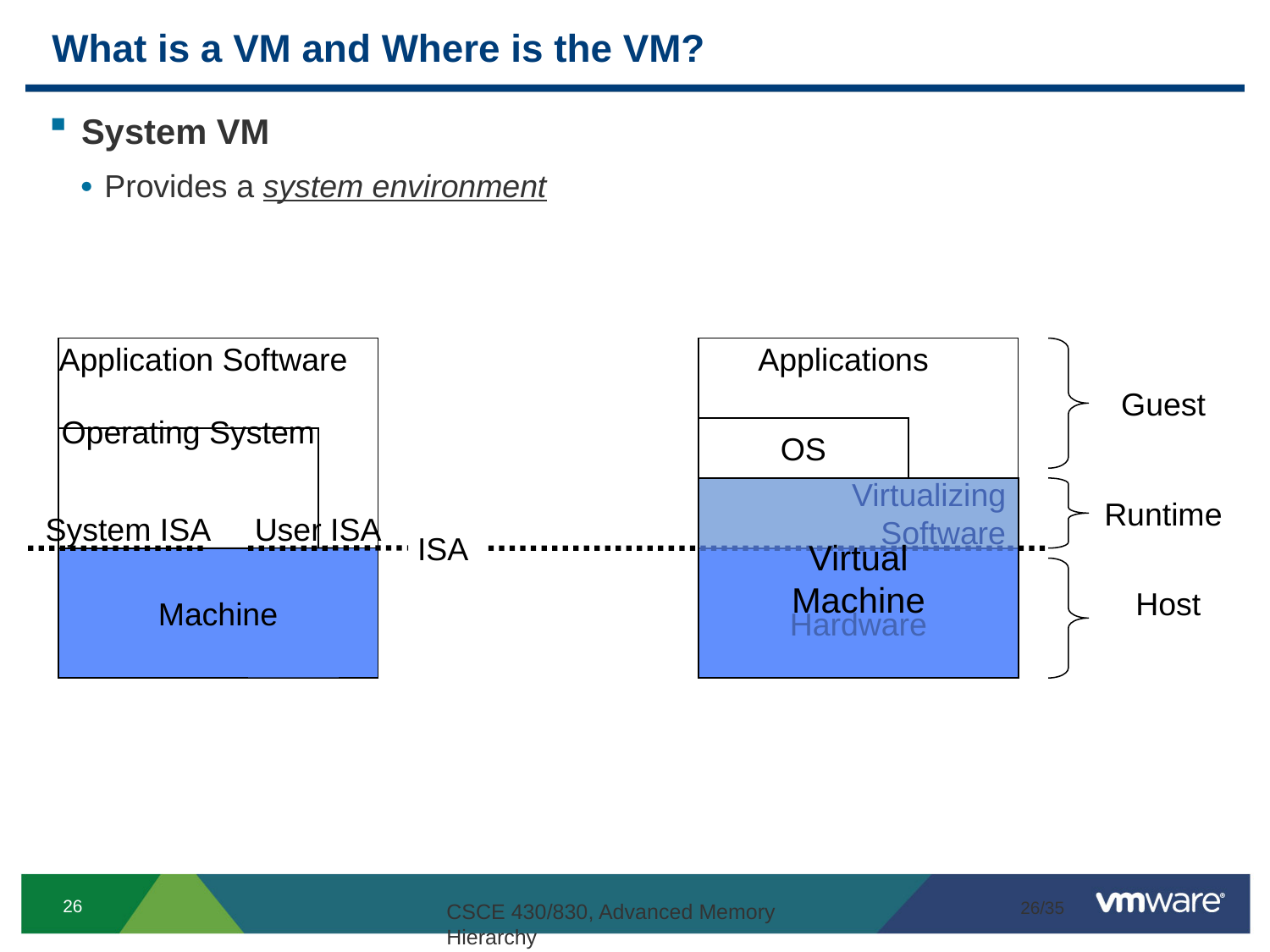

# What is a VM and Where is the VM?
System VM
Provides a system environment

Application Software
Operating System

System ISA
User ISA
ISA

Machine

Applications

Guest
OS
Virtualizing
Software

Runtime

Host
Hardware

Virtual
Machine
26/35
CSCE 430/830, Advanced Memory Hierarchy